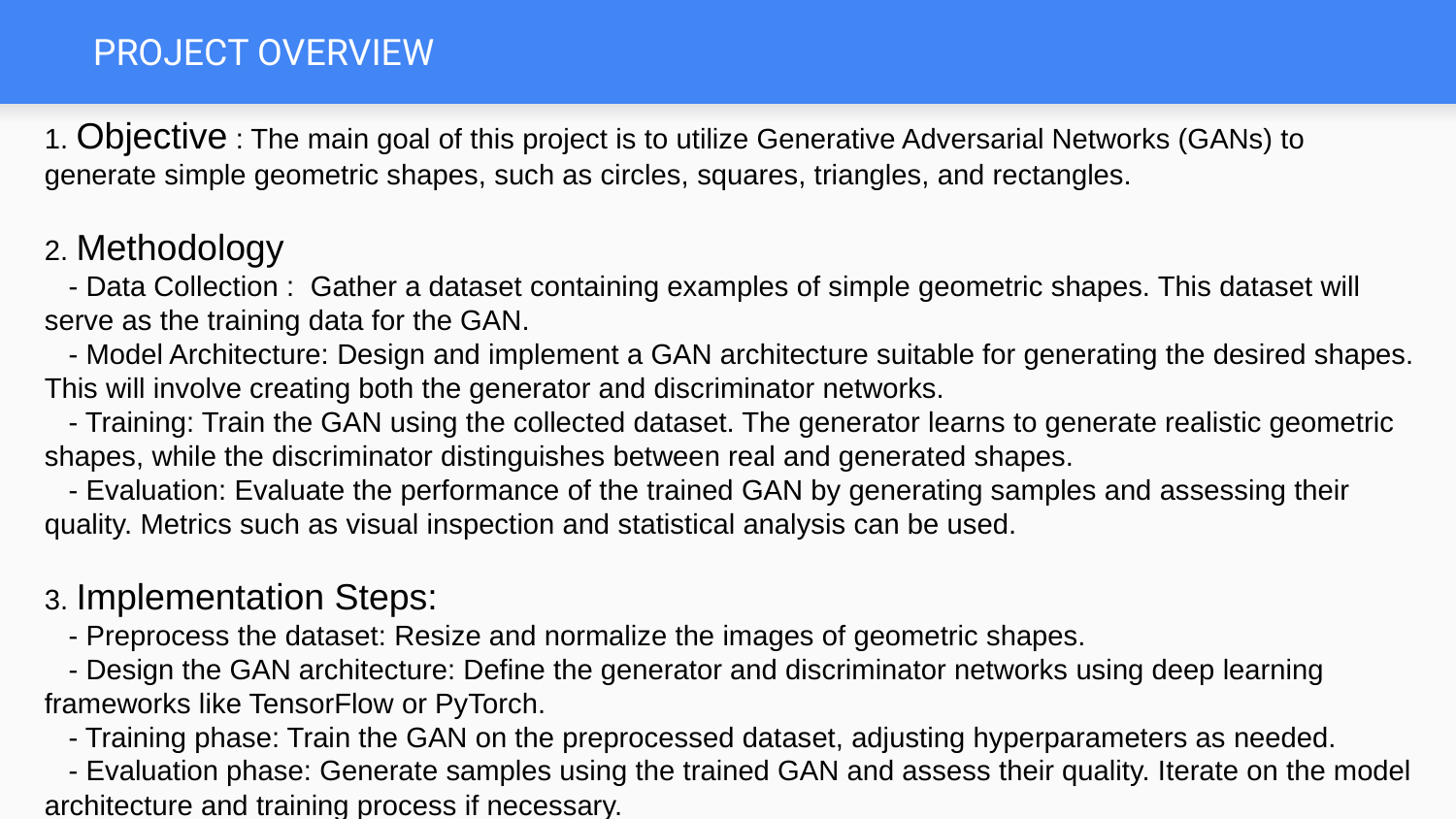

# PROJECT OVERVIEW

1. Objective : The main goal of this project is to utilize Generative Adversarial Networks (GANs) to generate simple geometric shapes, such as circles, squares, triangles, and rectangles.

2. Methodology
   - Data Collection :  Gather a dataset containing examples of simple geometric shapes. This dataset will serve as the training data for the GAN.
   - Model Architecture: Design and implement a GAN architecture suitable for generating the desired shapes. This will involve creating both the generator and discriminator networks.
   - Training: Train the GAN using the collected dataset. The generator learns to generate realistic geometric shapes, while the discriminator distinguishes between real and generated shapes.
   - Evaluation: Evaluate the performance of the trained GAN by generating samples and assessing their quality. Metrics such as visual inspection and statistical analysis can be used.

3. Implementation Steps:
   - Preprocess the dataset: Resize and normalize the images of geometric shapes.
   - Design the GAN architecture: Define the generator and discriminator networks using deep learning frameworks like TensorFlow or PyTorch.
   - Training phase: Train the GAN on the preprocessed dataset, adjusting hyperparameters as needed.
   - Evaluation phase: Generate samples using the trained GAN and assess their quality. Iterate on the model architecture and training process if necessary.